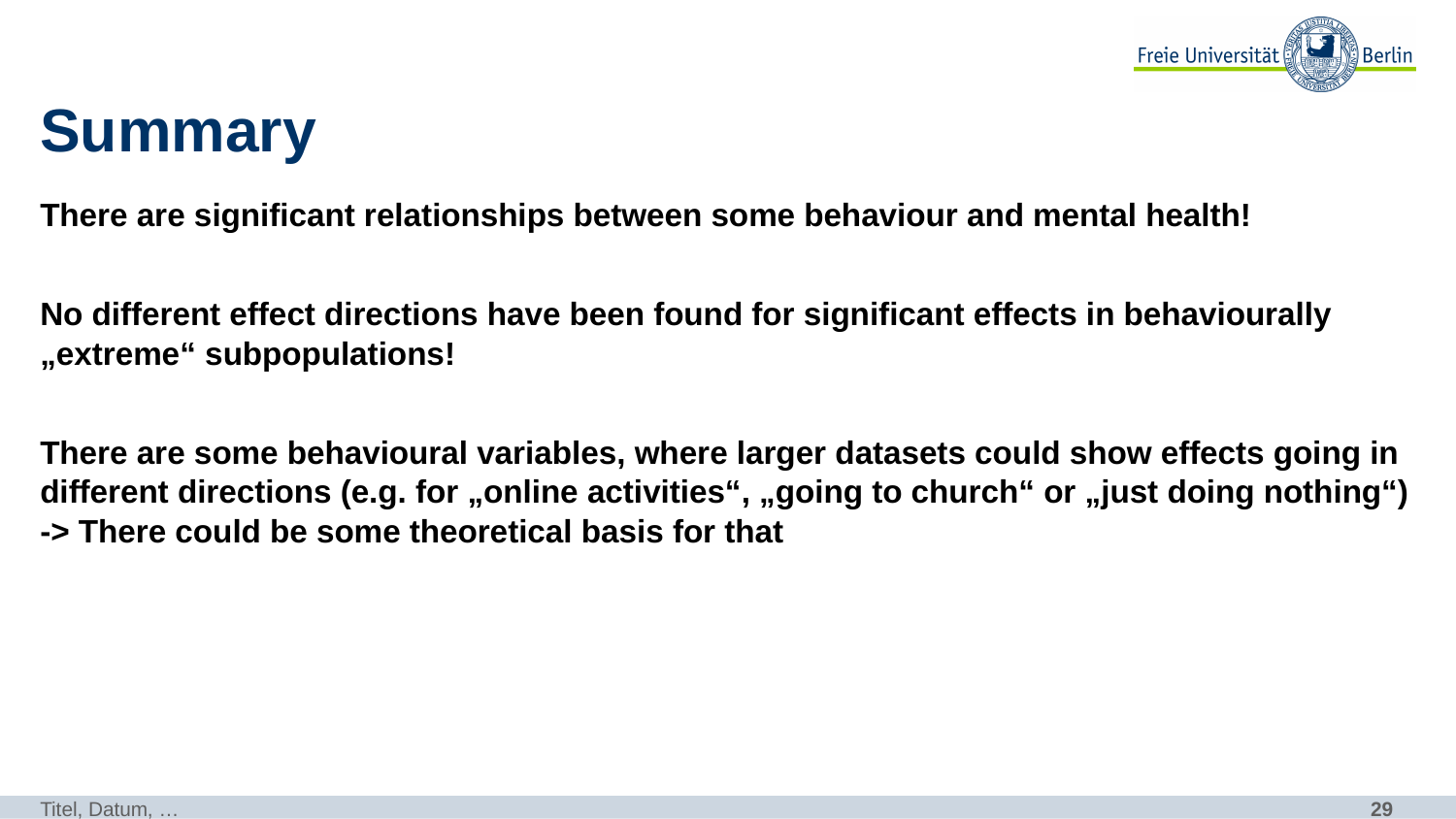

# Summary
There are significant relationships between some behaviour and mental health!

No different effect directions have been found for significant effects in behaviourally „extreme“ subpopulations!

There are some behavioural variables, where larger datasets could show effects going in different directions (e.g. for „online activities“, „going to church“ or „just doing nothing“) -> There could be some theoretical basis for that

Titel, Datum, …